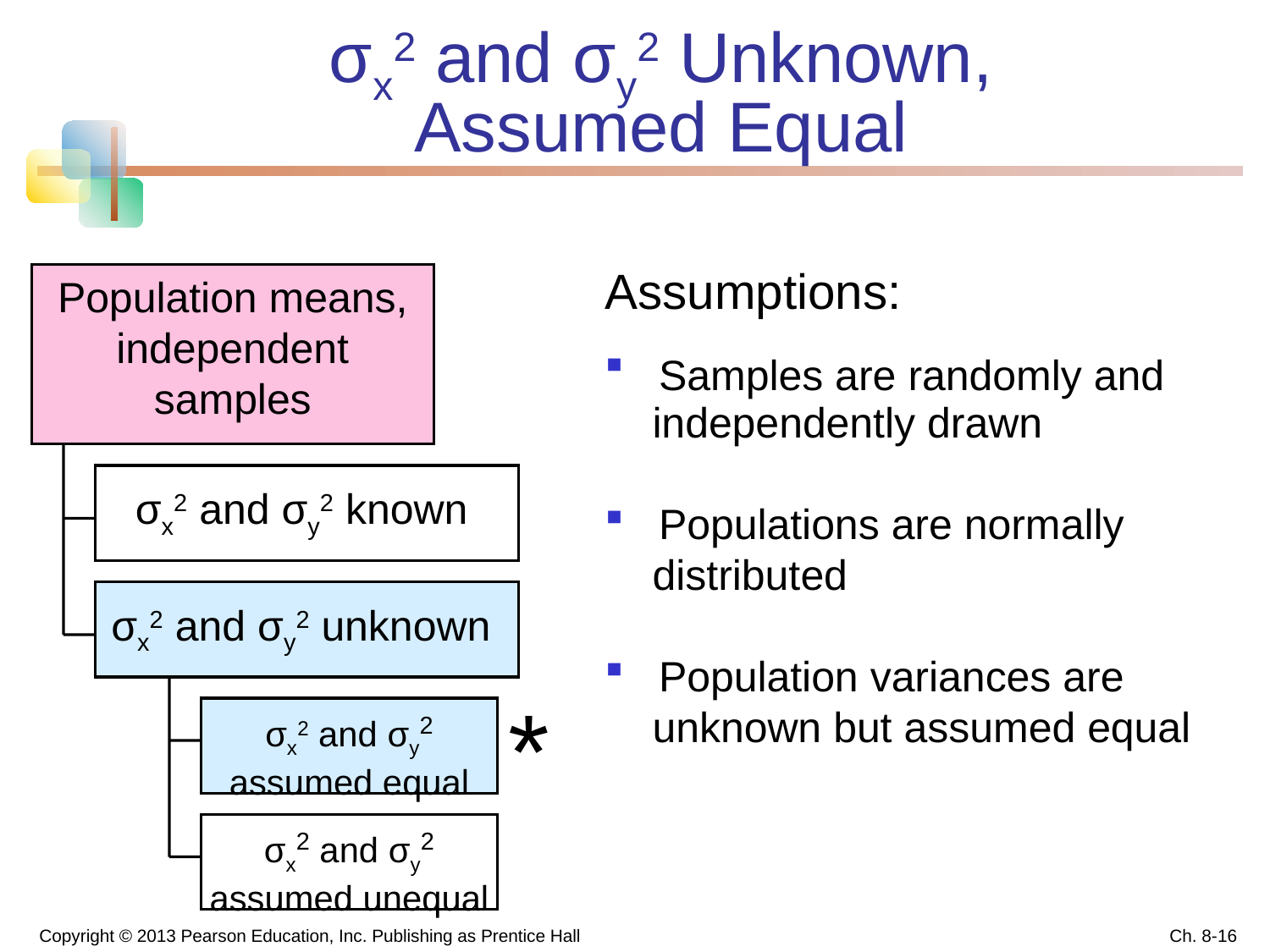

# σx2 and σy2 Unknown, Assumed Equal
Assumptions:

  Samples are randomly and
    independently drawn

  Populations are normally
    distributed

  Population variances are
    unknown but assumed equal

Population means, independent samples

σx2 and σy2 known

σx2 and σy2 unknown

*

σx2 and σy2 assumed equal

σx2 and σy2 assumed unequal

Copyright © 2013 Pearson Education, Inc. Publishing as Prentice Hall
Ch. 8-16